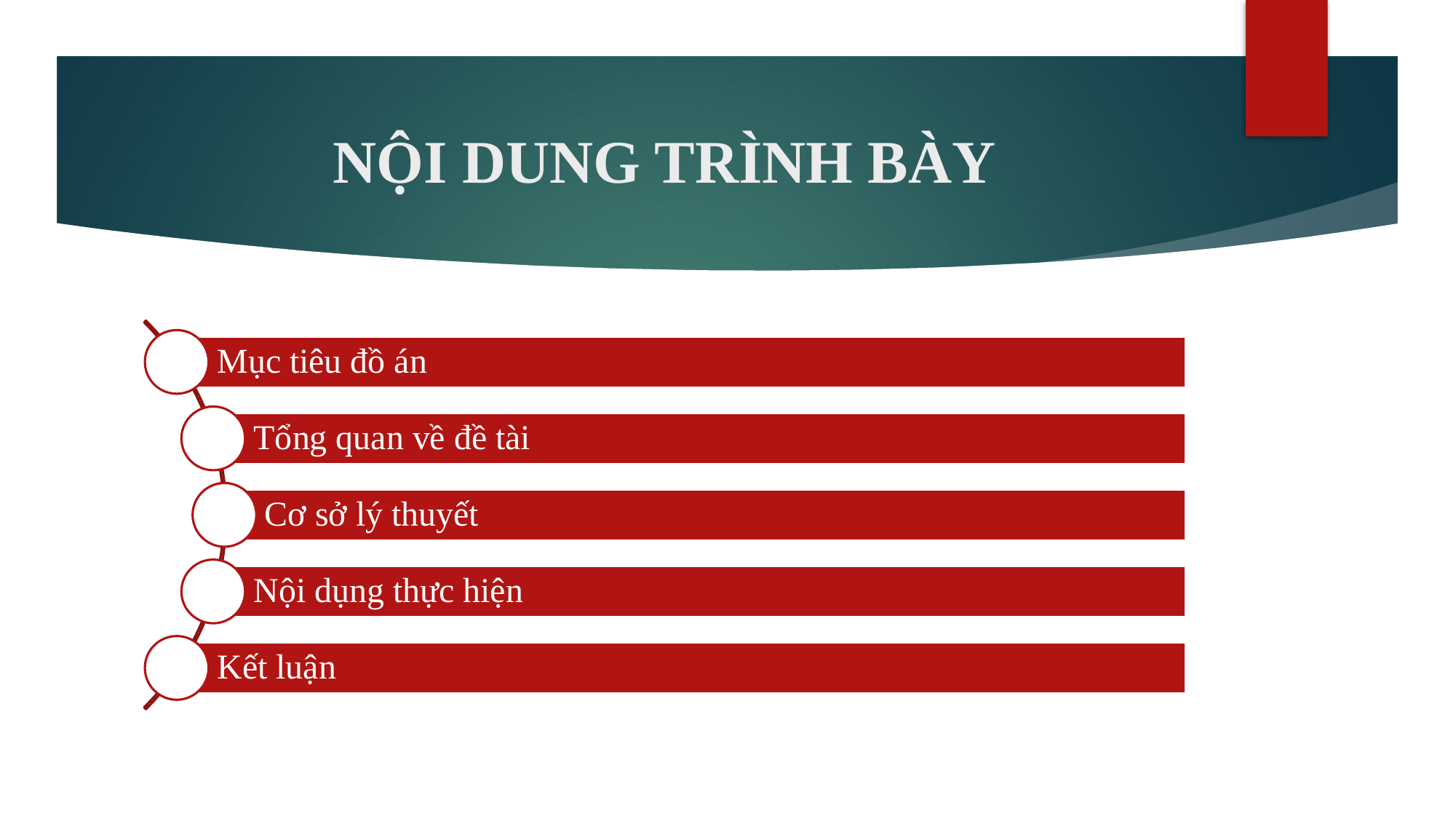

# NỘI DUNG TRÌNH BÀY
Mục tiêu đồ án
Tổng quan về đề tài
Cơ sở lý thuyết
Nội dụng thực hiện
Kết luận